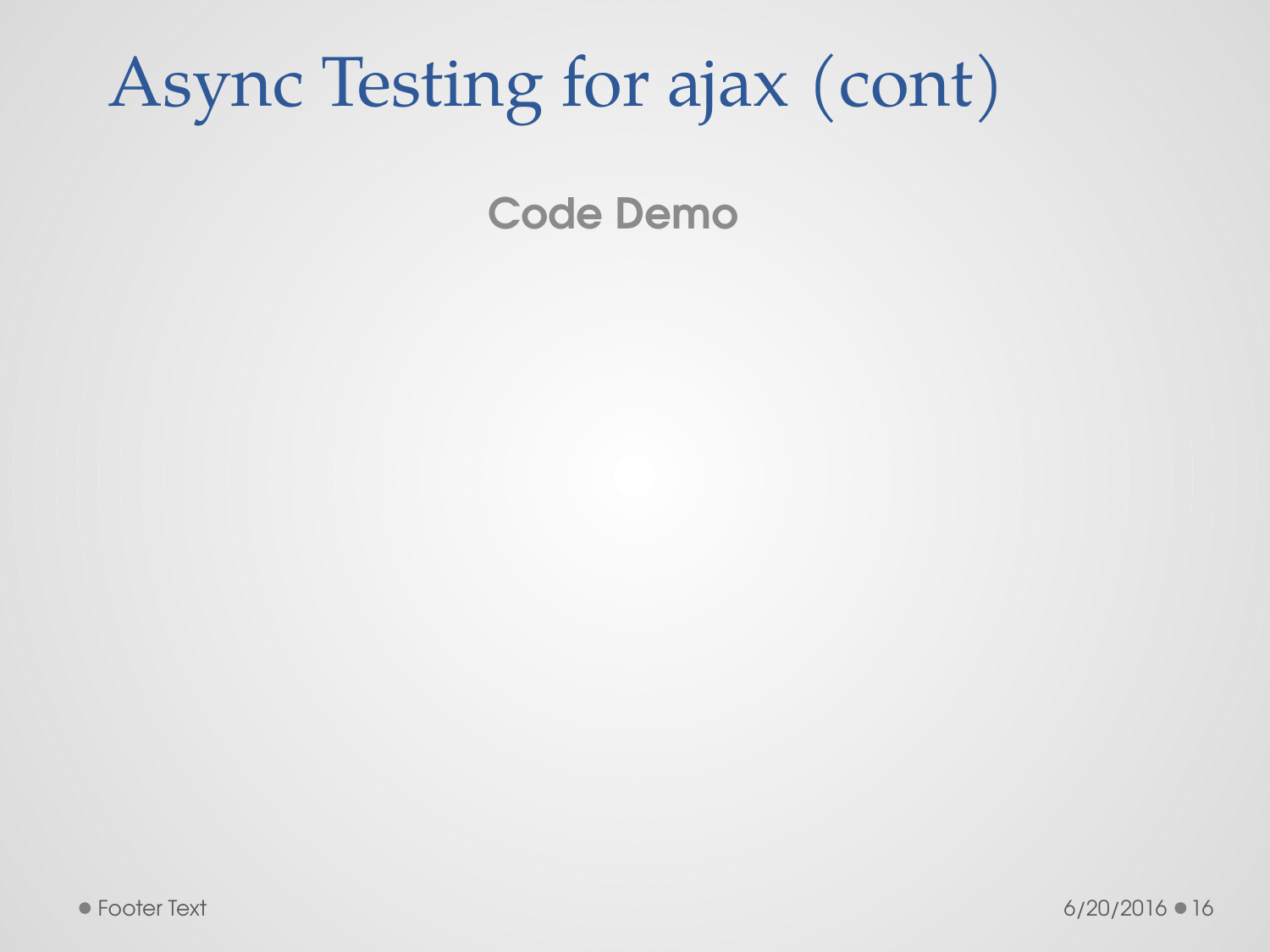

# Async Testing for ajax (cont)
Code Demo
Footer Text
6/20/2016
16